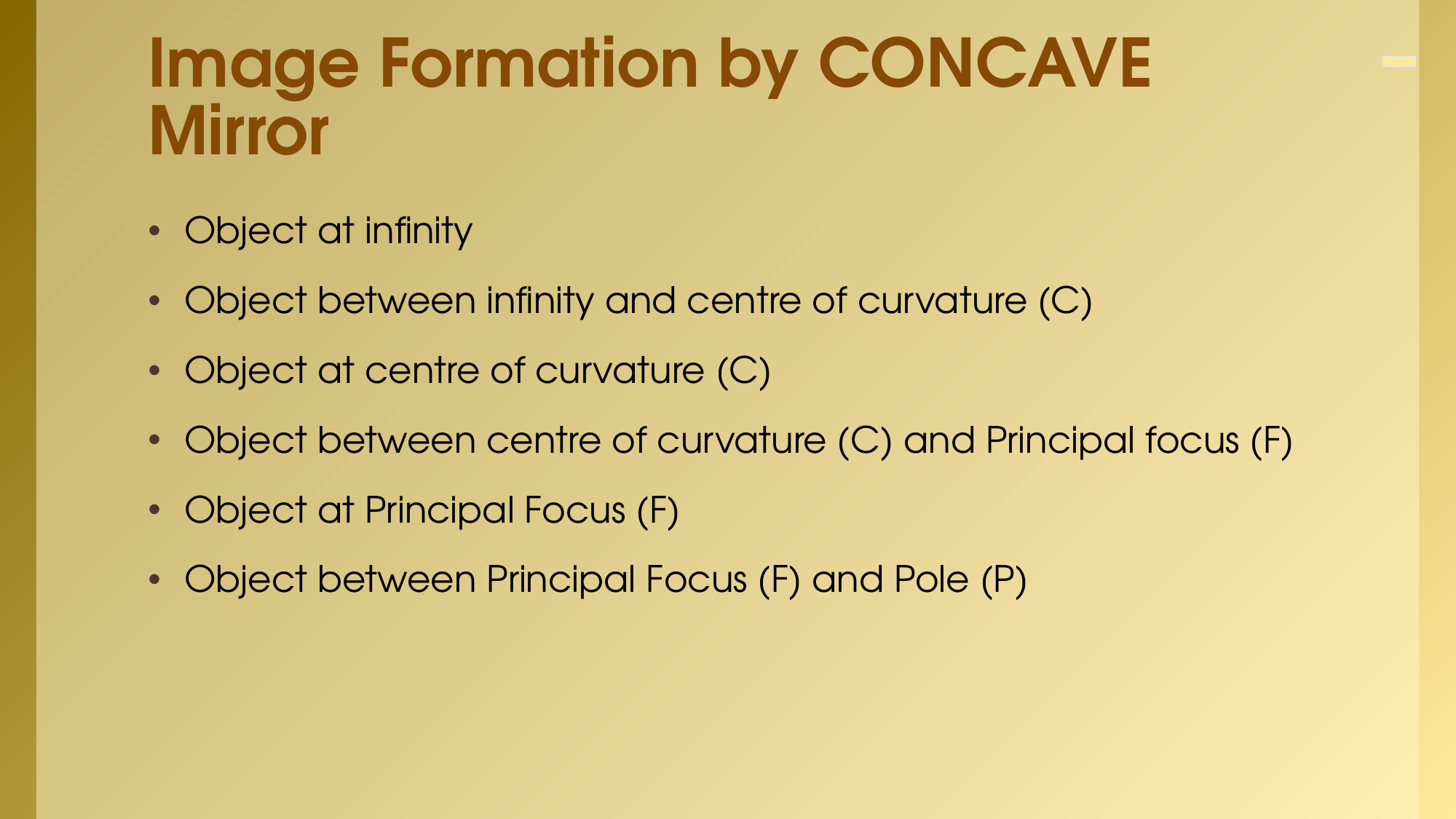

# Image Formation by CONCAVE Mirror

Object at infinity
Object between infinity and centre of curvature (C)
Object at centre of curvature (C)
Object between centre of curvature (C) and Principal focus (F)
Object at Principal Focus (F)
Object between Principal Focus (F) and Pole (P)